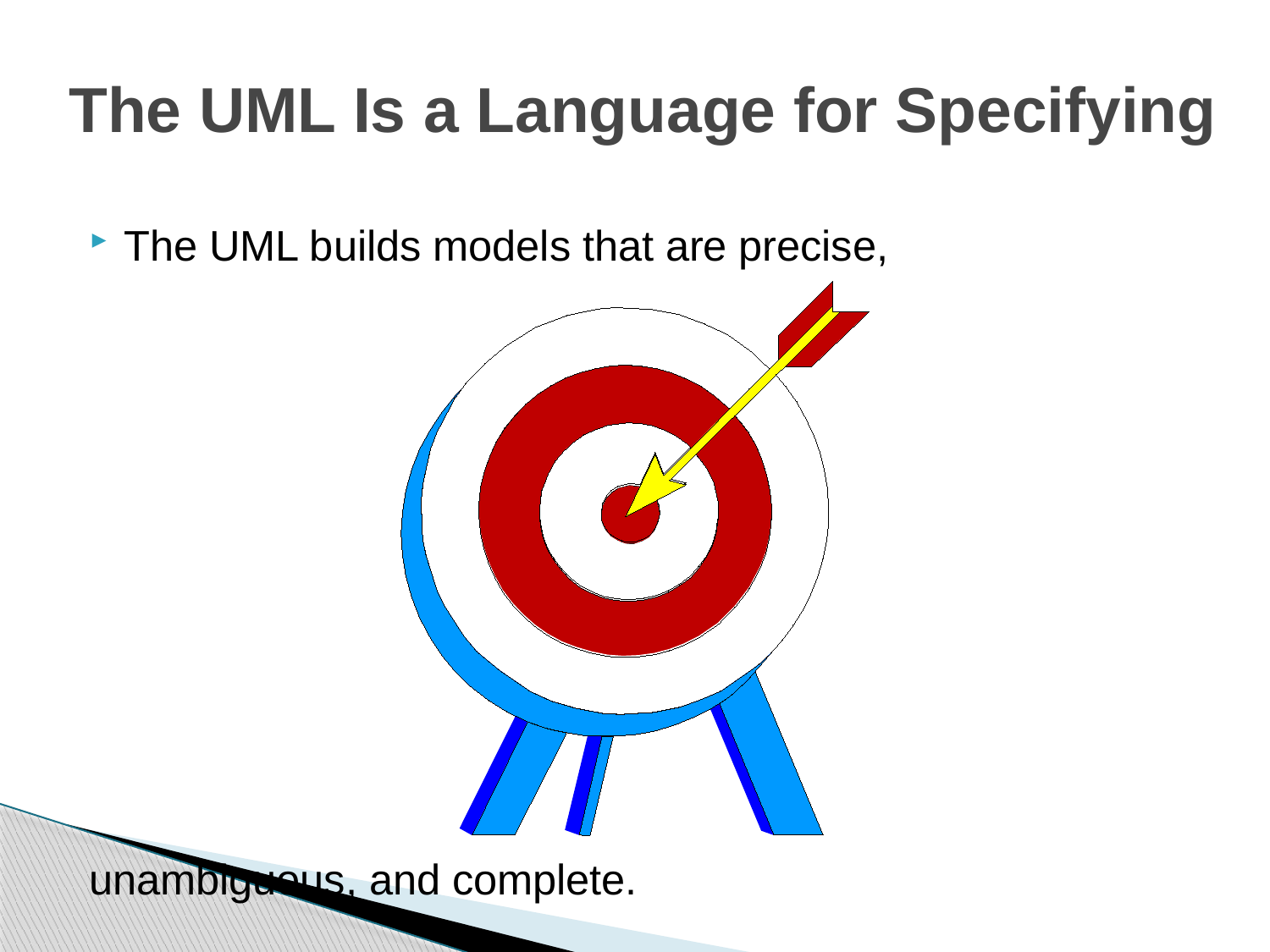

# The UML Is a Language for Specifying
The UML builds models that are precise,

unambiguous, and complete.